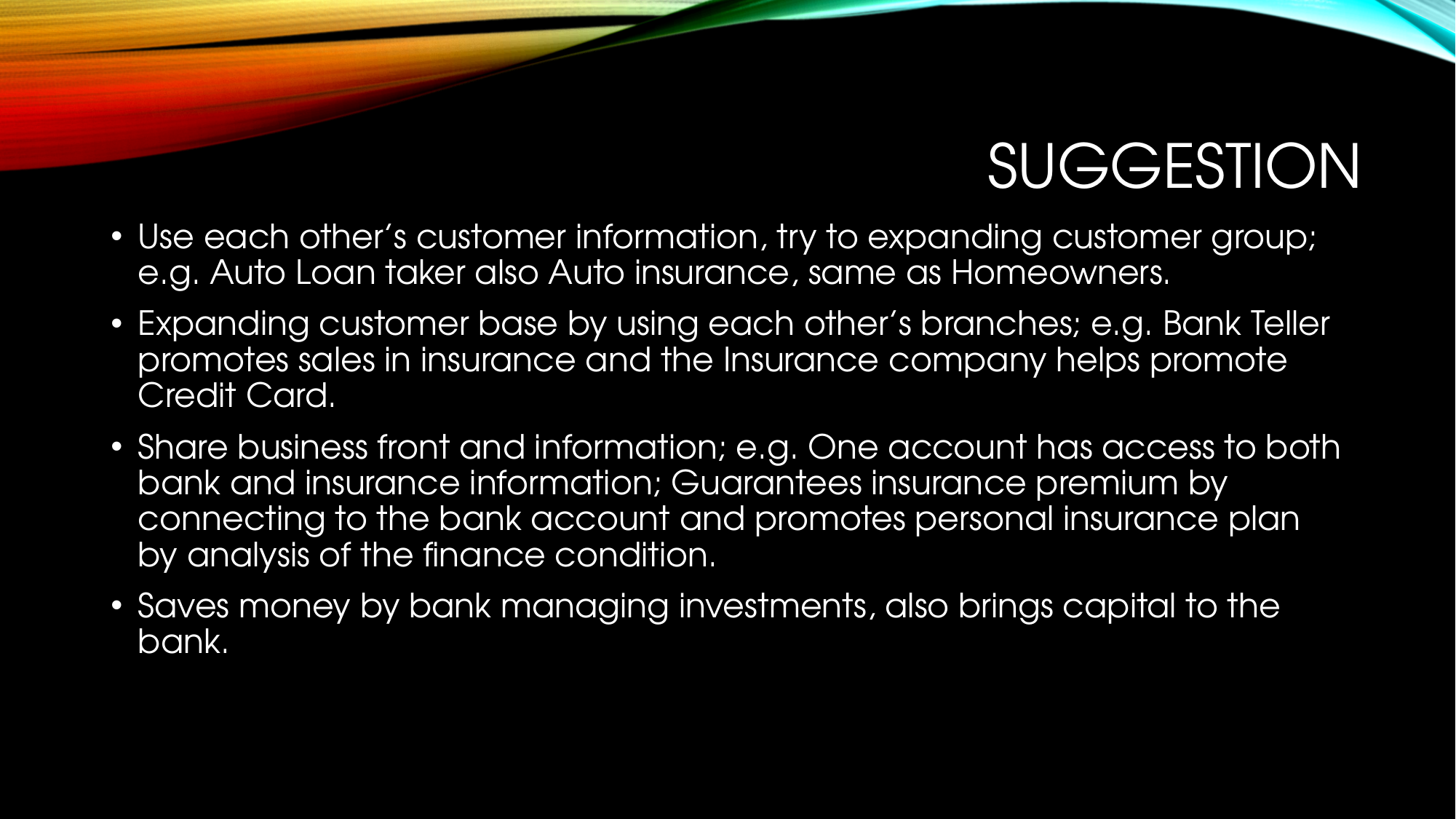

# Suggestion
Use each other’s customer information, try to expanding customer group;  e.g. Auto Loan taker also Auto insurance, same as Homeowners.
Expanding customer base by using each other’s branches; e.g. Bank Teller promotes sales in insurance and the Insurance company helps promote Credit Card.
Share business front and information; e.g. One account has access to both bank and insurance information; Guarantees insurance premium by connecting to the bank account and promotes personal insurance plan by analysis of the finance condition.
Saves money by bank managing investments, also brings capital to the bank.